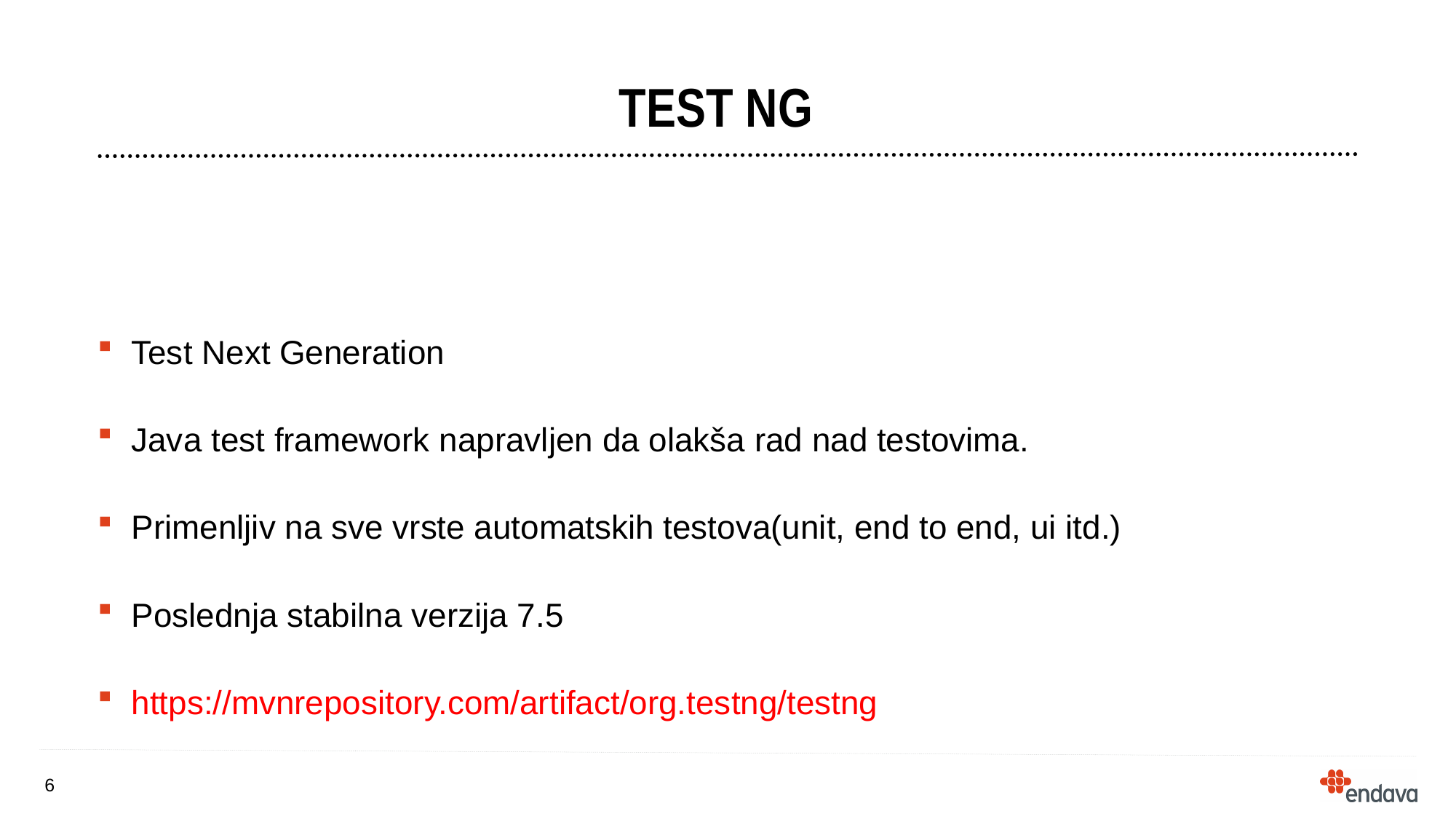

# Test NG
Test Next Generation
Java test framework napravljen da olakša rad nad testovima.
Primenljiv na sve vrste automatskih testova(unit, end to end, ui itd.)
Poslednja stabilna verzija 7.5
https://mvnrepository.com/artifact/org.testng/testng